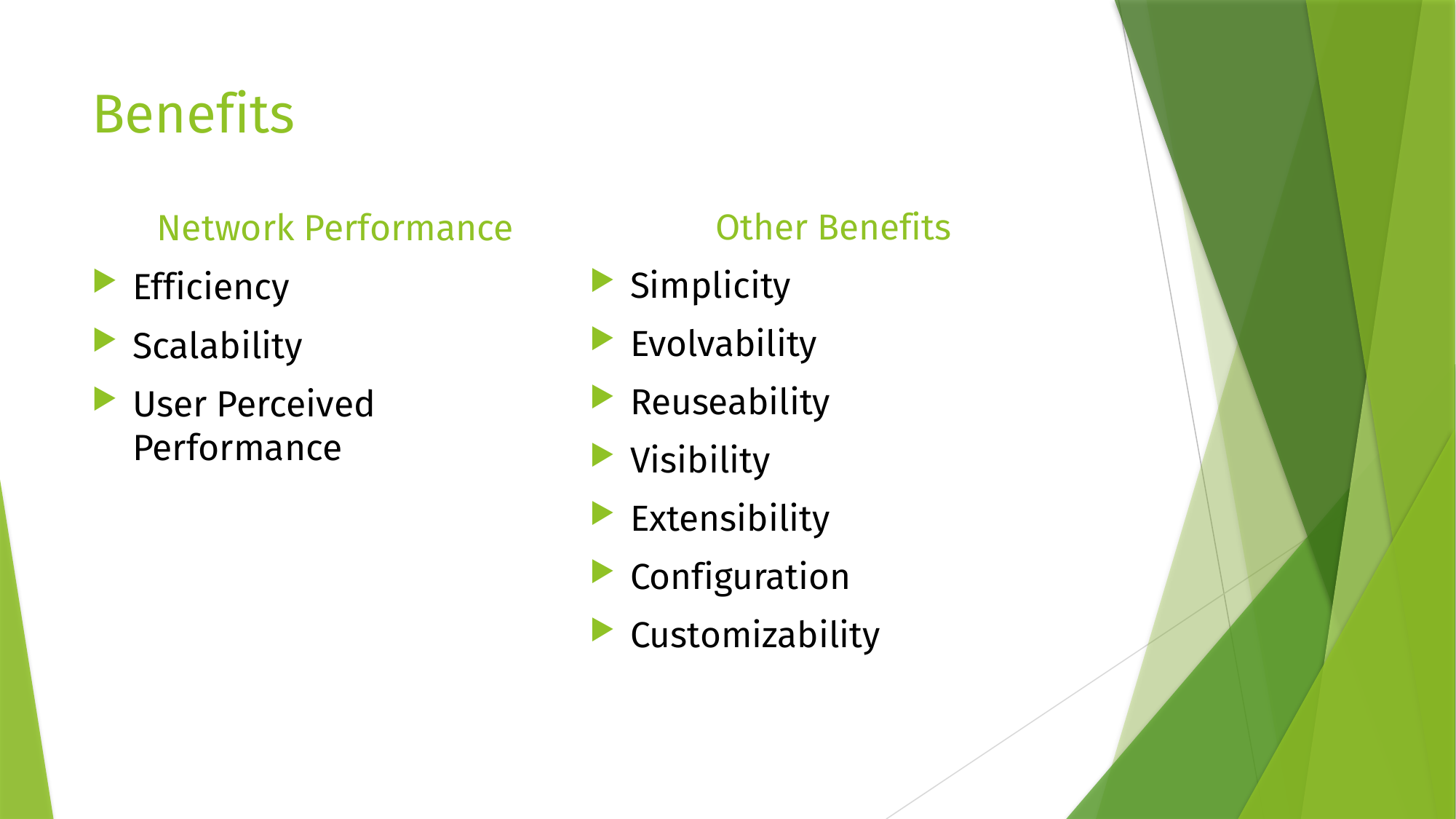

# Benefits
Other Benefits
Simplicity
Evolvability
Reuseability
Visibility
Extensibility
Configuration
Customizability

Network Performance
Efficiency
Scalability
User Perceived Performance